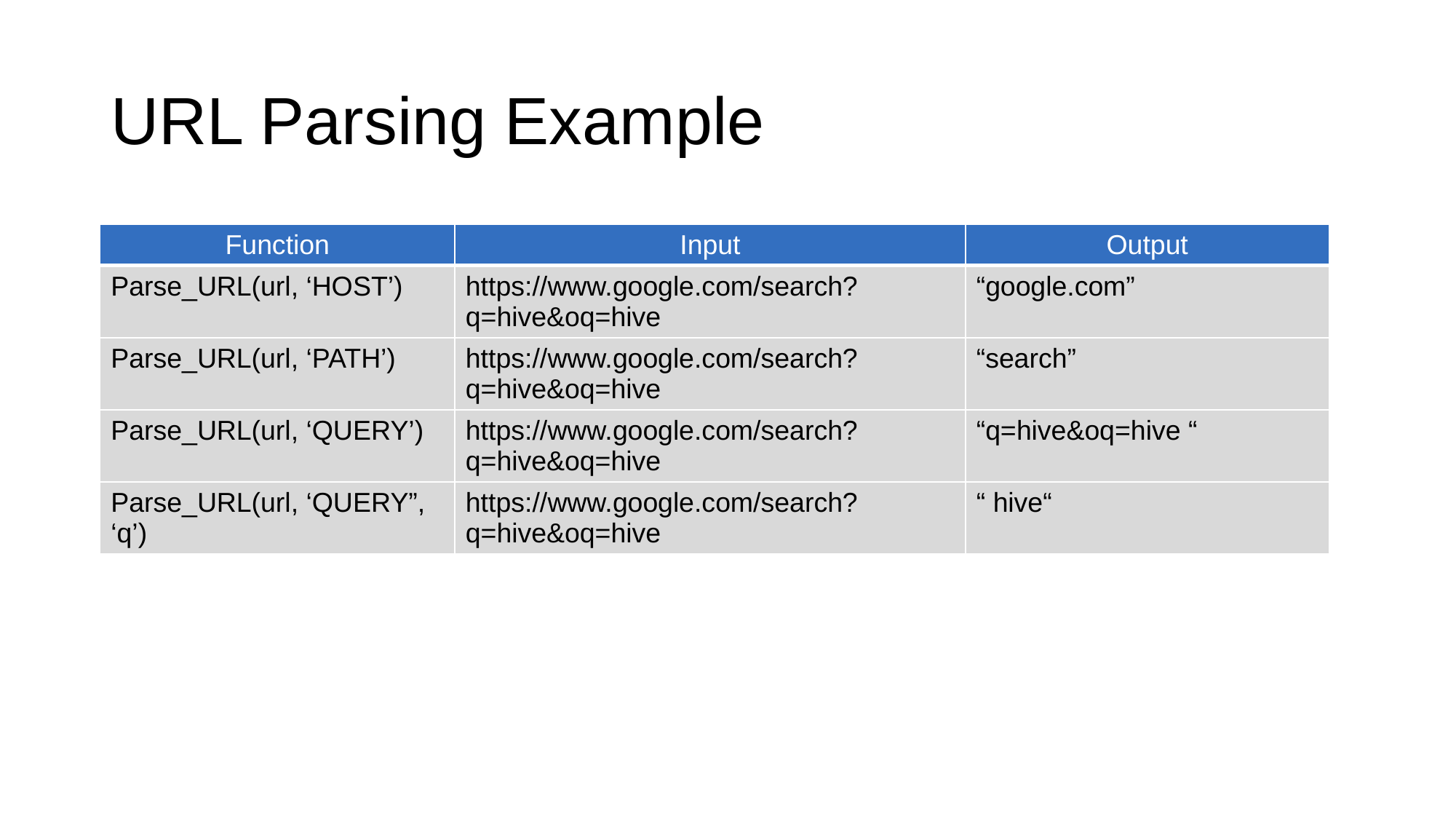

# URL Parsing Example
| Function | Input | Output |
| --- | --- | --- |
| Parse\_URL(url, ‘HOST’) | https://www.google.com/search?q=hive&oq=hive | “google.com” |
| Parse\_URL(url, ‘PATH’) | https://www.google.com/search?q=hive&oq=hive | “search” |
| Parse\_URL(url, ‘QUERY’) | https://www.google.com/search?q=hive&oq=hive | “q=hive&oq=hive “ |
| Parse\_URL(url, ‘QUERY”, ‘q’) | https://www.google.com/search?q=hive&oq=hive | “ hive“ |